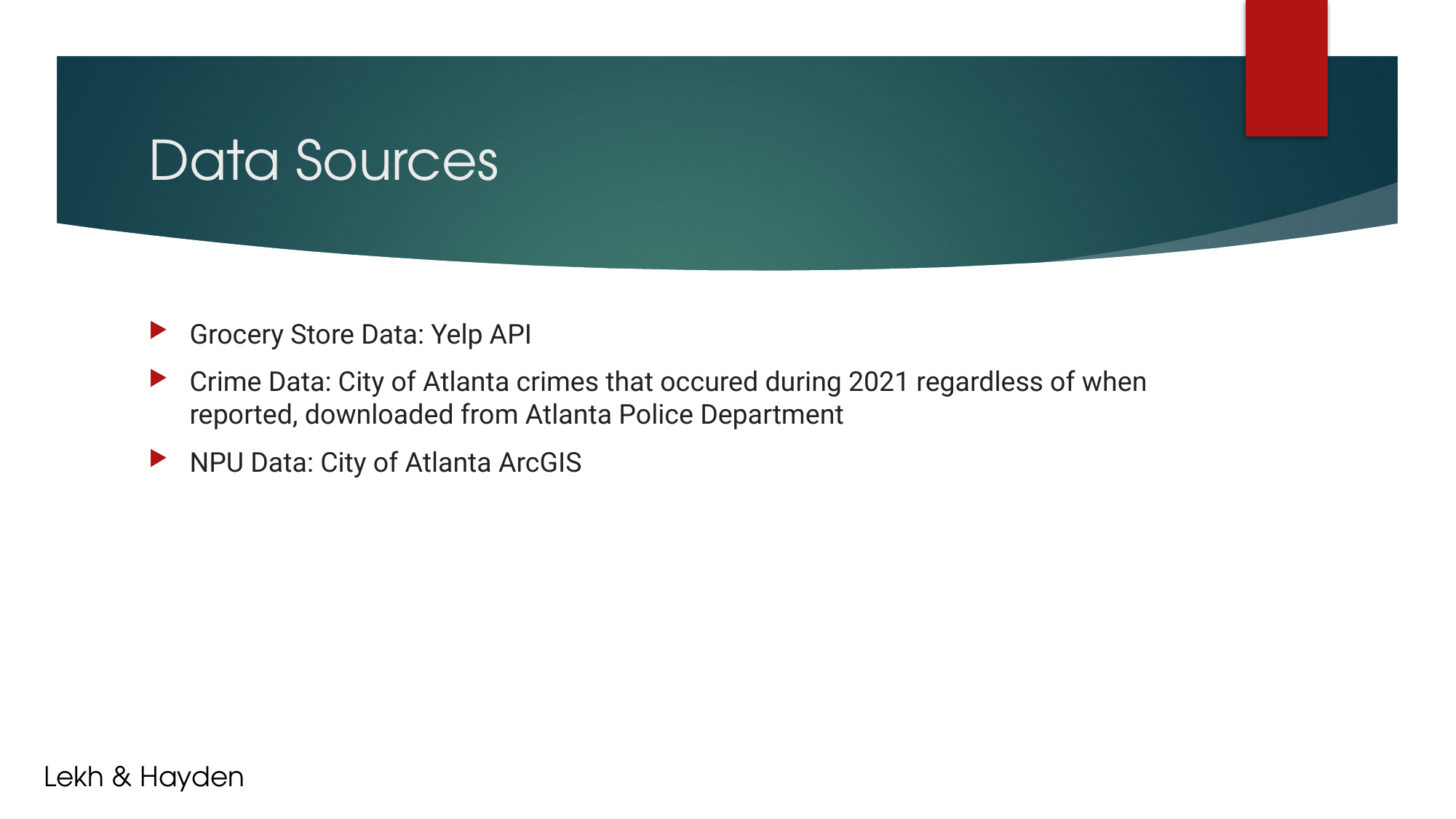

# Data Sources
Grocery Store Data: Yelp API
Crime Data: City of Atlanta crimes that occured during 2021 regardless of when reported, downloaded from Atlanta Police Department
NPU Data: City of Atlanta ArcGIS

Lekh & Hayden